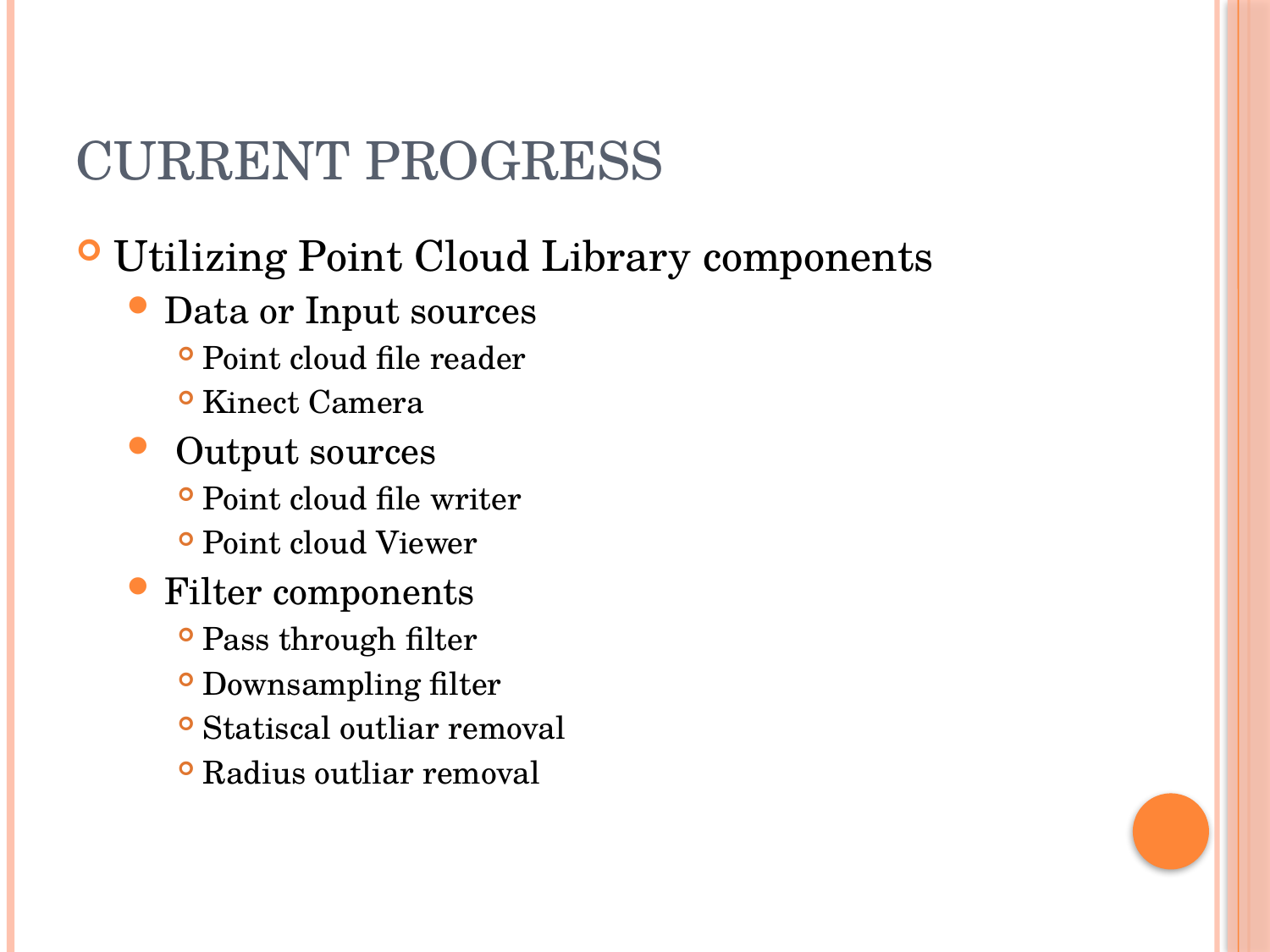

# Current Progress
Utilizing Point Cloud Library components
Data or Input sources
Point cloud file reader
Kinect Camera
 Output sources
Point cloud file writer
Point cloud Viewer
Filter components
Pass through filter
Downsampling filter
Statiscal outliar removal
Radius outliar removal